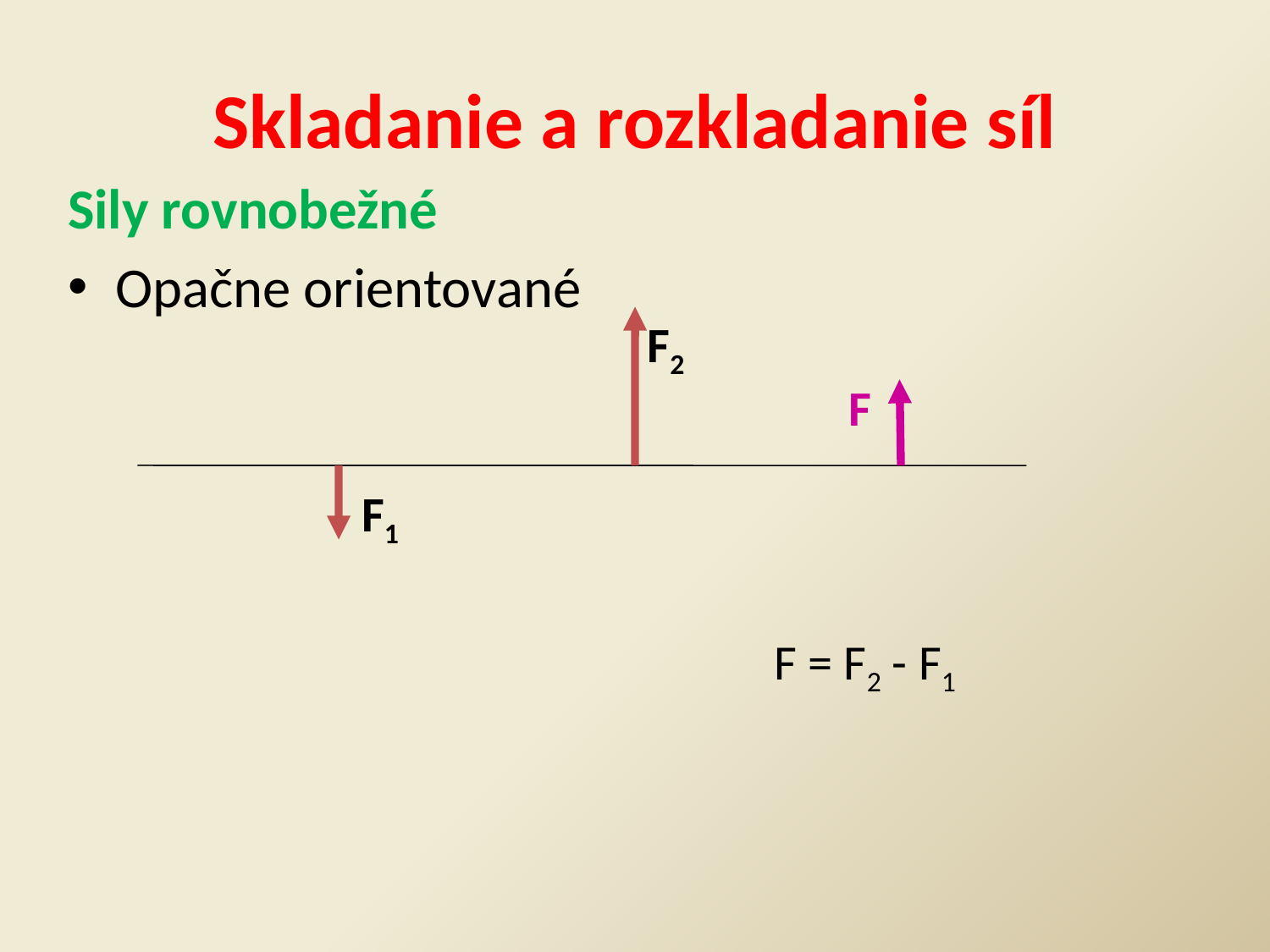

# Skladanie a rozkladanie síl
Sily rovnobežné
Opačne orientované

F2
F

F1
F = F2 - F1